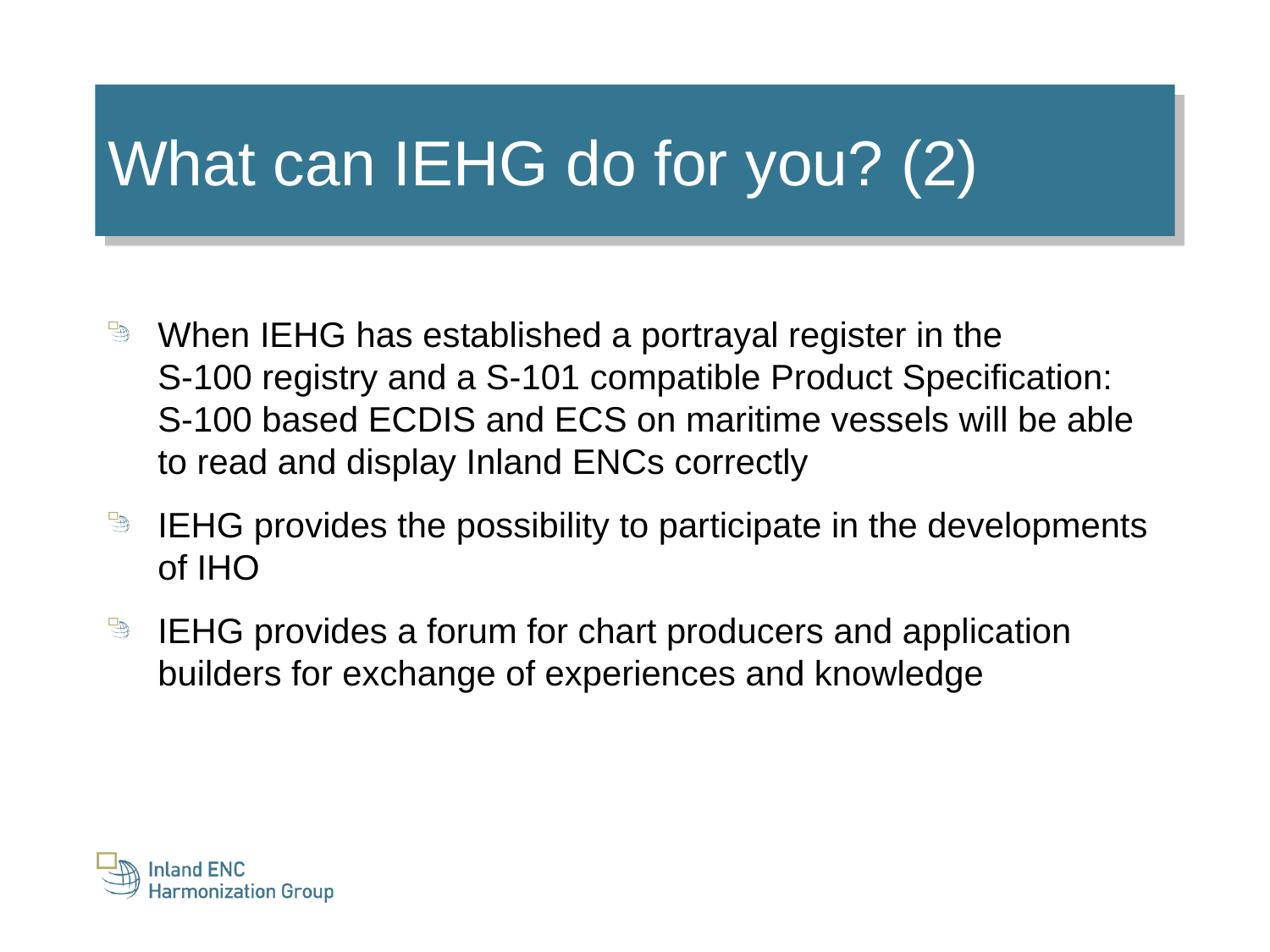

What can IEHG do for you? (2)
When IEHG has established a portrayal register in the
S-100 registry and a S-101 compatible Product Specification:
S-100 based ECDIS and ECS on maritime vessels will be able to read and display Inland ENCs correctly
IEHG provides the possibility to participate in the developments of IHO
IEHG provides a forum for chart producers and application builders for exchange of experiences and knowledge